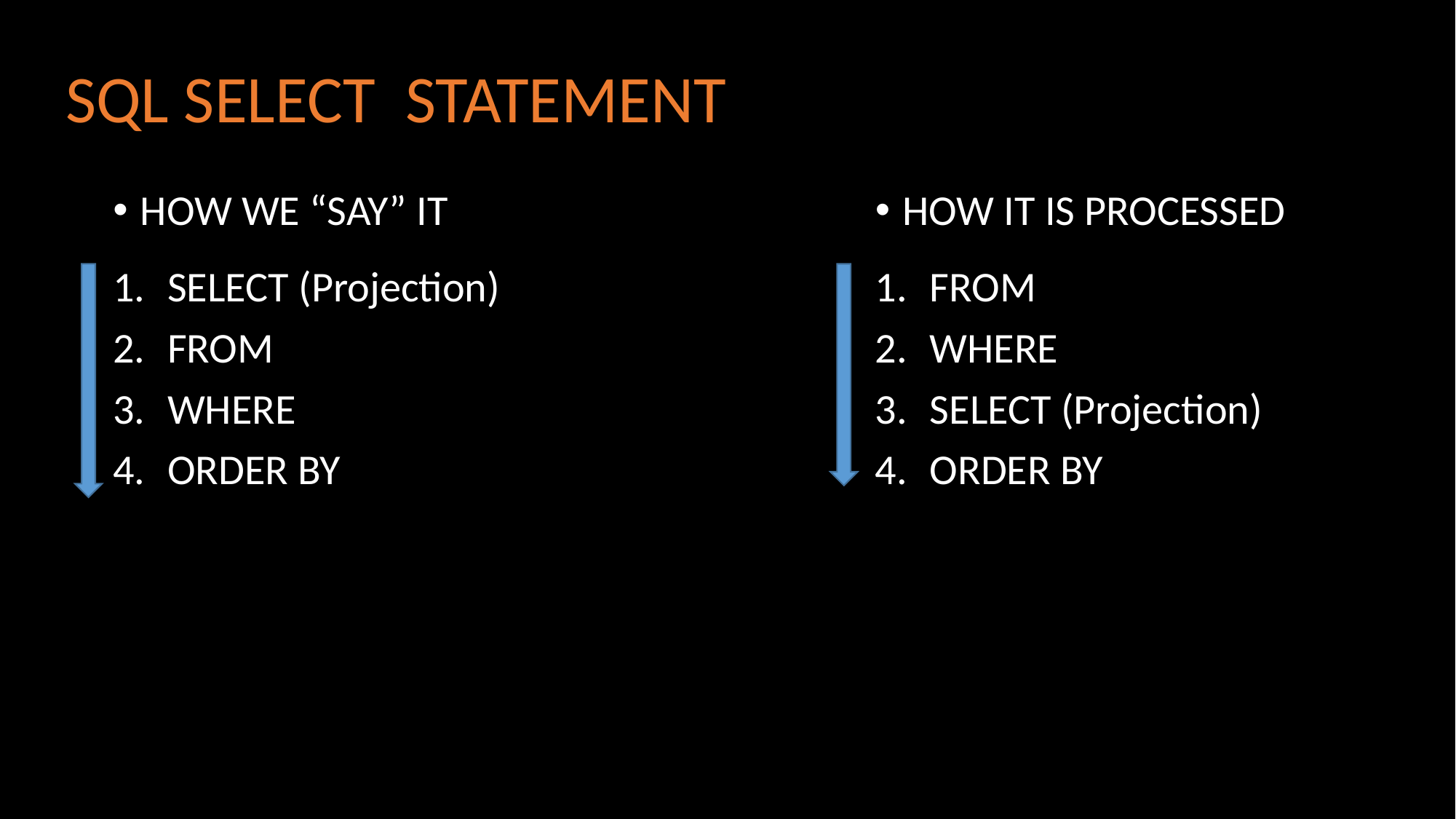

SQL SELECT  STATEMENT
HOW WE “SAY” IT
HOW IT IS PROCESSED
SELECT (Projection)
FROM
WHERE
ORDER BY
FROM
WHERE
SELECT (Projection)
ORDER BY